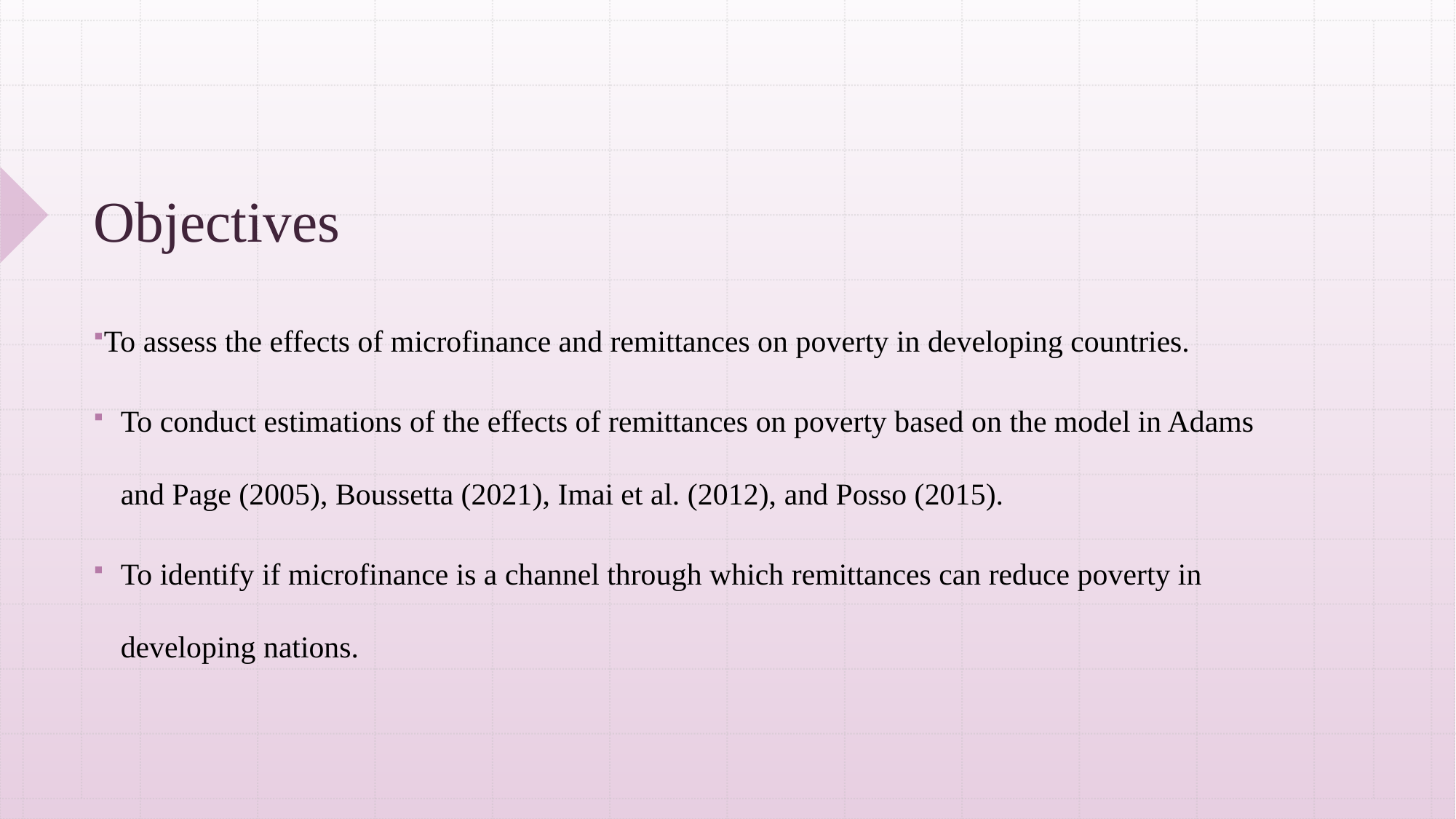

# Objectives
To assess the effects of microfinance and remittances on poverty in developing countries.
To conduct estimations of the effects of remittances on poverty based on the model in Adams and Page (2005), Boussetta (2021), Imai et al. (2012), and Posso (2015).
To identify if microfinance is a channel through which remittances can reduce poverty in developing nations.